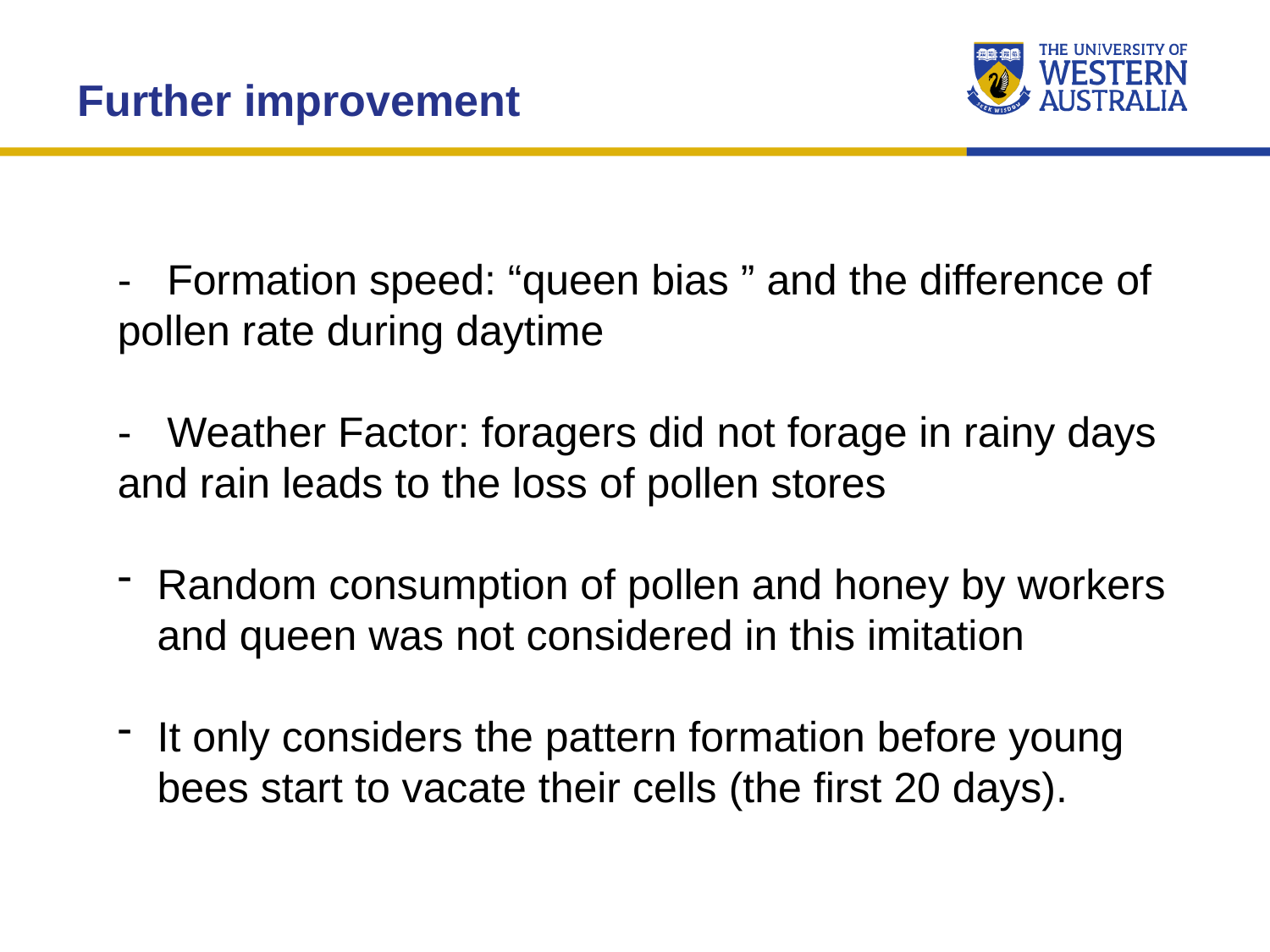

Further improvement
-   Formation speed: “queen bias ” and the difference of pollen rate during daytime

-   Weather Factor: foragers did not forage in rainy days and rain leads to the loss of pollen stores

Random consumption of pollen and honey by workers and queen was not considered in this imitation

It only considers the pattern formation before young bees start to vacate their cells (the first 20 days).